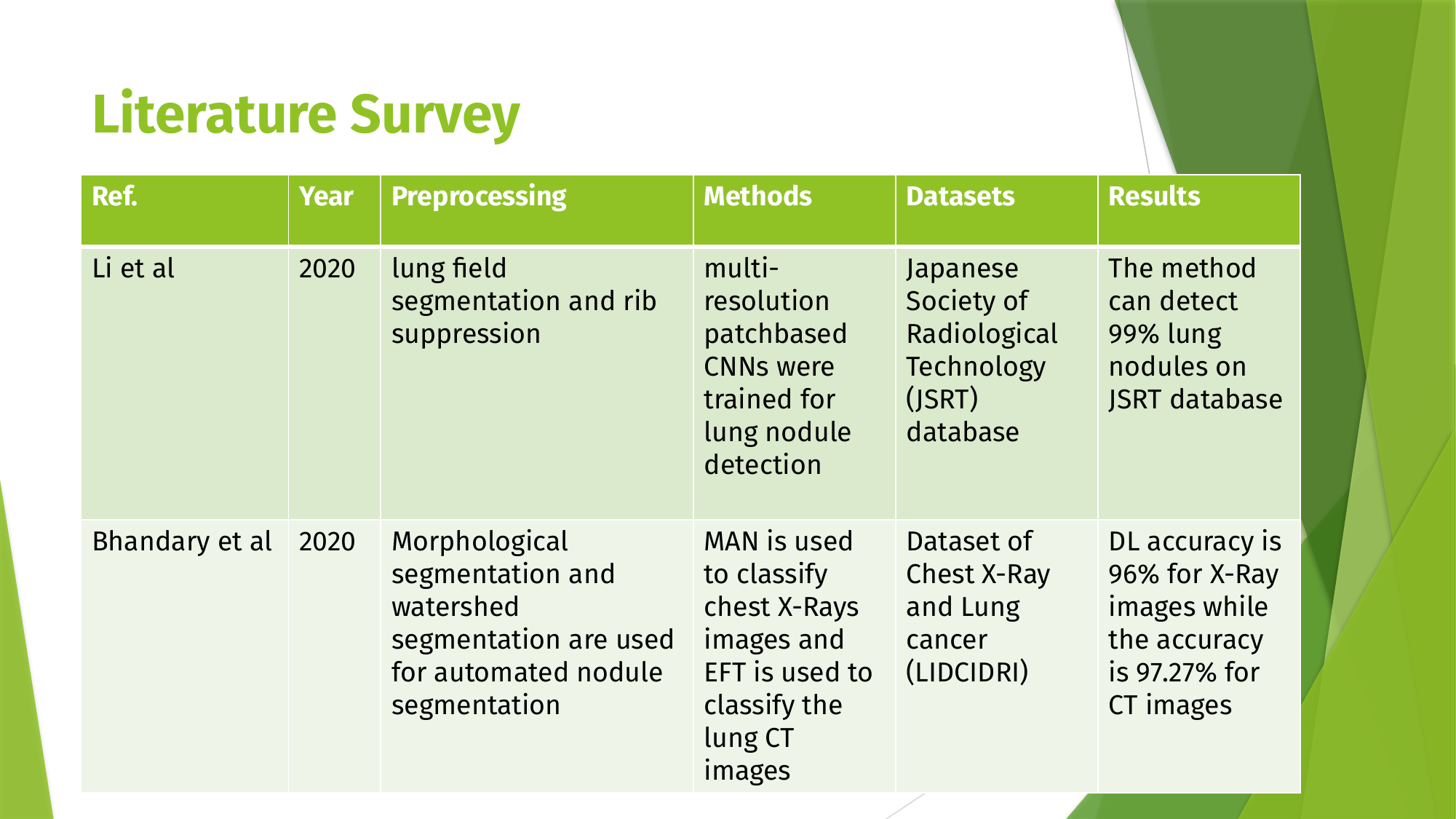

# Literature Survey
| Ref. | Year | Preprocessing | Methods | Datasets | Results |
| --- | --- | --- | --- | --- | --- |
| Li et al | 2020 | lung field segmentation and rib suppression | multi-resolution patchbased CNNs were trained for lung nodule detection | Japanese Society of Radiological Technology (JSRT) database | The method can detect 99% lung nodules on JSRT database |
| Bhandary et al | 2020 | Morphological segmentation and watershed segmentation are used for automated nodule segmentation | MAN is used to classify chest X-Rays images and EFT is used to classify the lung CT images | Dataset of Chest X-Ray and Lung cancer (LIDCIDRI) | DL accuracy is 96% for X-Ray images while the accuracy is 97.27% for CT images |